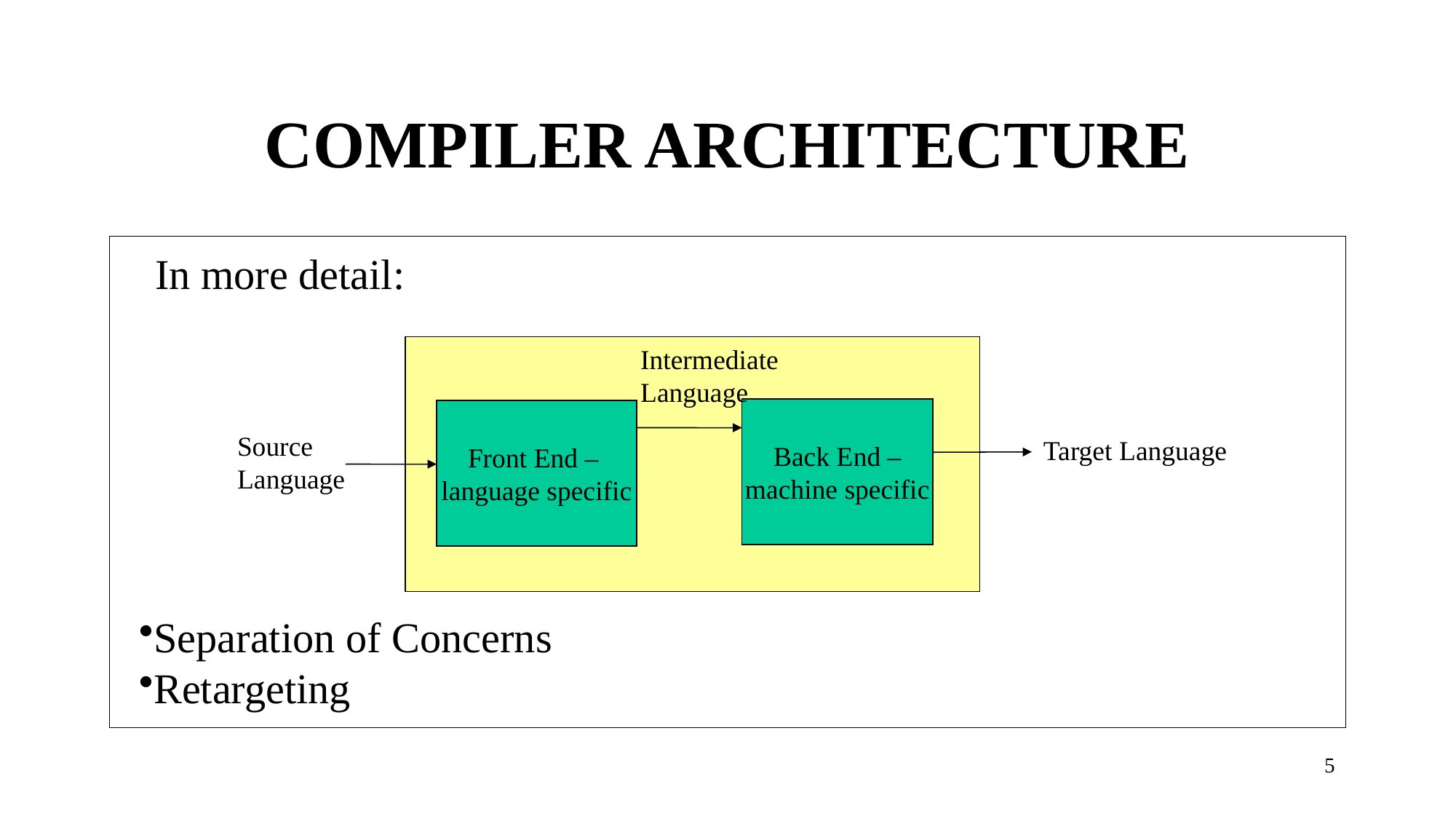

# COMPILER ARCHITECTURE

In more detail:

Intermediate
Language
Back End –
machine specific
Front End –
language specific
Source
Language

Target Language

Separation of Concerns
Retargeting
5